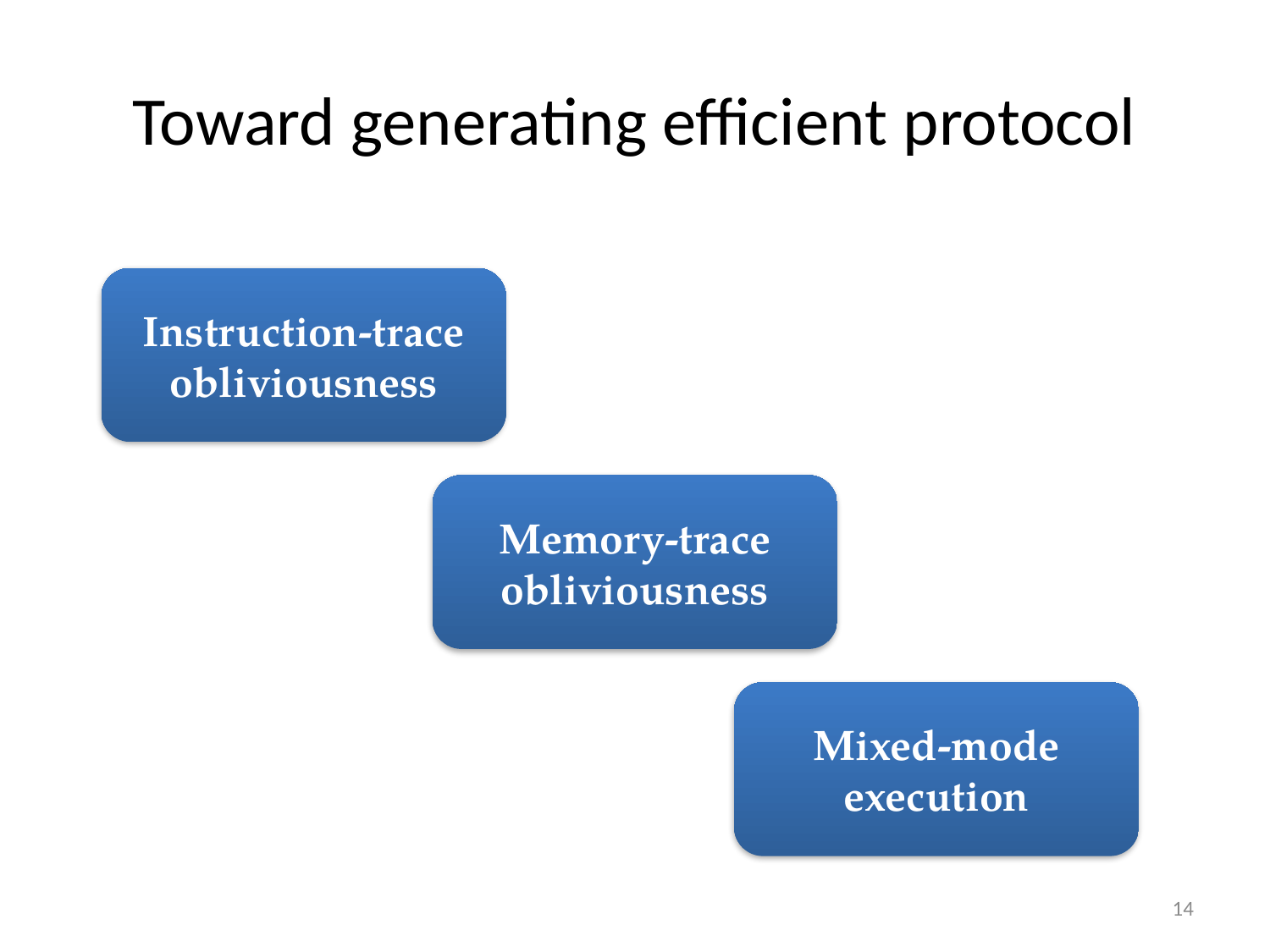

# Toward generating efficient protocol
Instruction-trace obliviousness
Memory-trace obliviousness
Mixed-mode execution
14